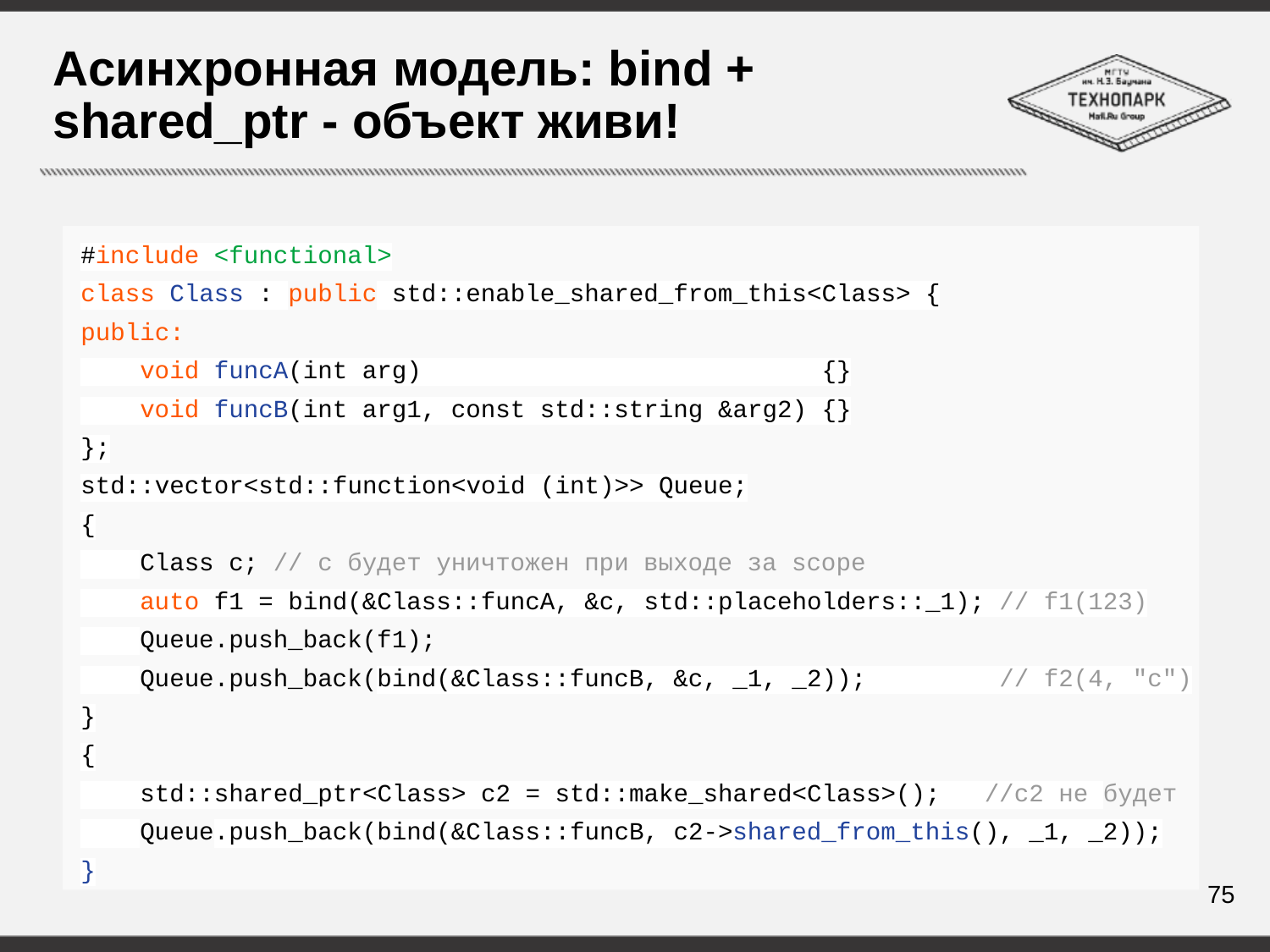

# Асинхронная модель: bind + shared_ptr - объект живи!
#include <functional>
class Class : public std::enable_shared_from_this<Class> {
public:
    void funcA(int arg)                           {}
    void funcB(int arg1, const std::string &arg2) {}
};
std::vector<std::function<void (int)>> Queue;
{
    Class c; // c будет уничтожен при выходе за scope
    auto f1 = bind(&Class::funcA, &c, std::placeholders::_1); // f1(123)
    Queue.push_back(f1);
    Queue.push_back(bind(&Class::funcB, &c, _1, _2));         // f2(4, "c")
}
{
    std::shared_ptr<Class> c2 = std::make_shared<Class>();   //с2 не будет
    Queue.push_back(bind(&Class::funcB, c2->shared_from_this(), _1, _2));
}
75